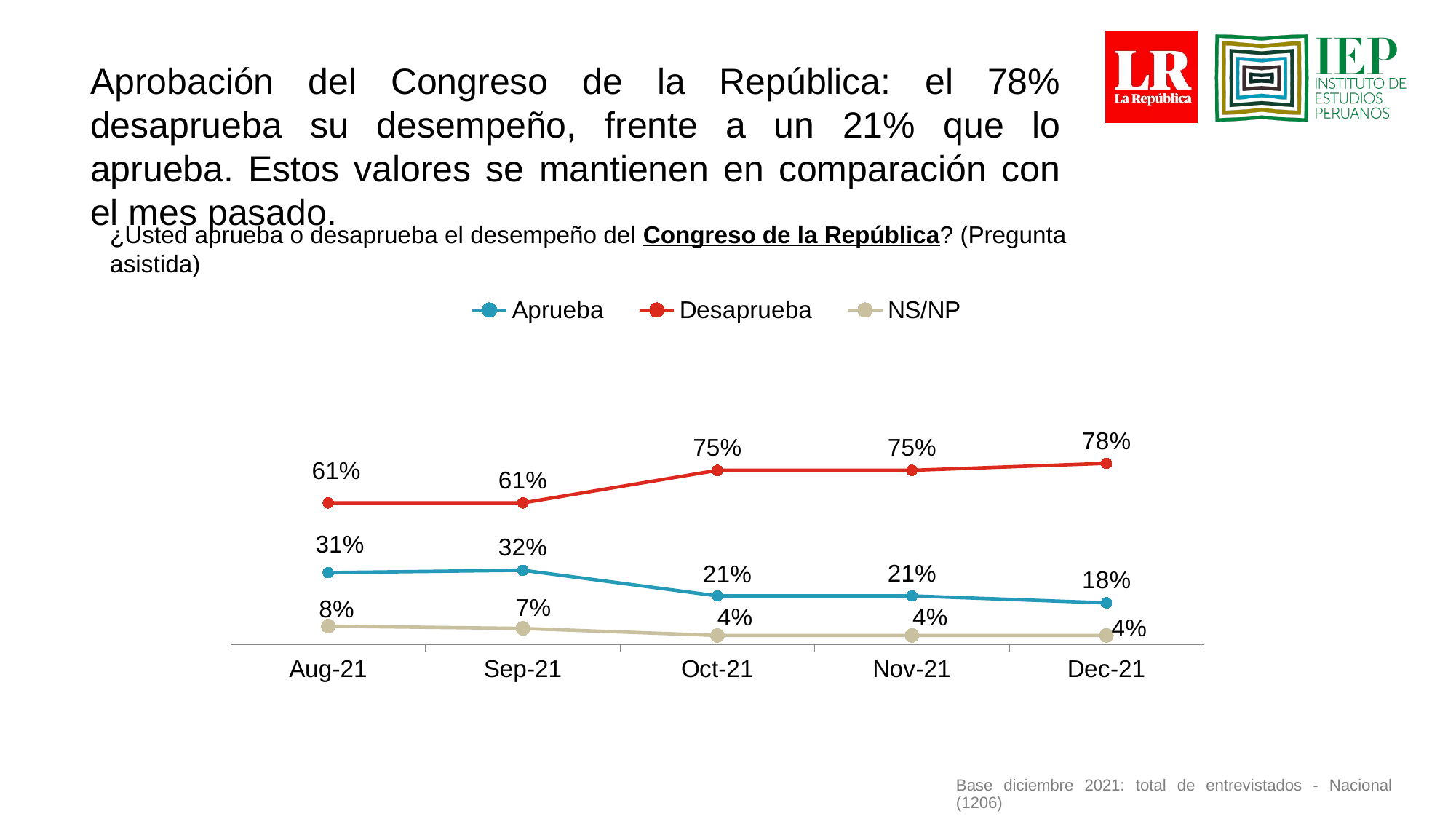

Aprobación del Congreso de la República: el 78% desaprueba su desempeño, frente a un 21% que lo aprueba. Estos valores se mantienen en comparación con el mes pasado.
¿Usted aprueba o desaprueba el desempeño del Congreso de la República? (Pregunta asistida)

### Chart

| Category | Aprueba | Desaprueba | NS/NP |
|---|---|---|---|
| 44409 | 0.31 | 0.61 | 0.08 |
| 44440 | 0.32 | 0.61 | 0.07 |
| 44470 | 0.21 | 0.75 | 0.04 |
| 44501 | 0.21 | 0.75 | 0.04 |
| 44531 | 0.18 | 0.78 | 0.04 |